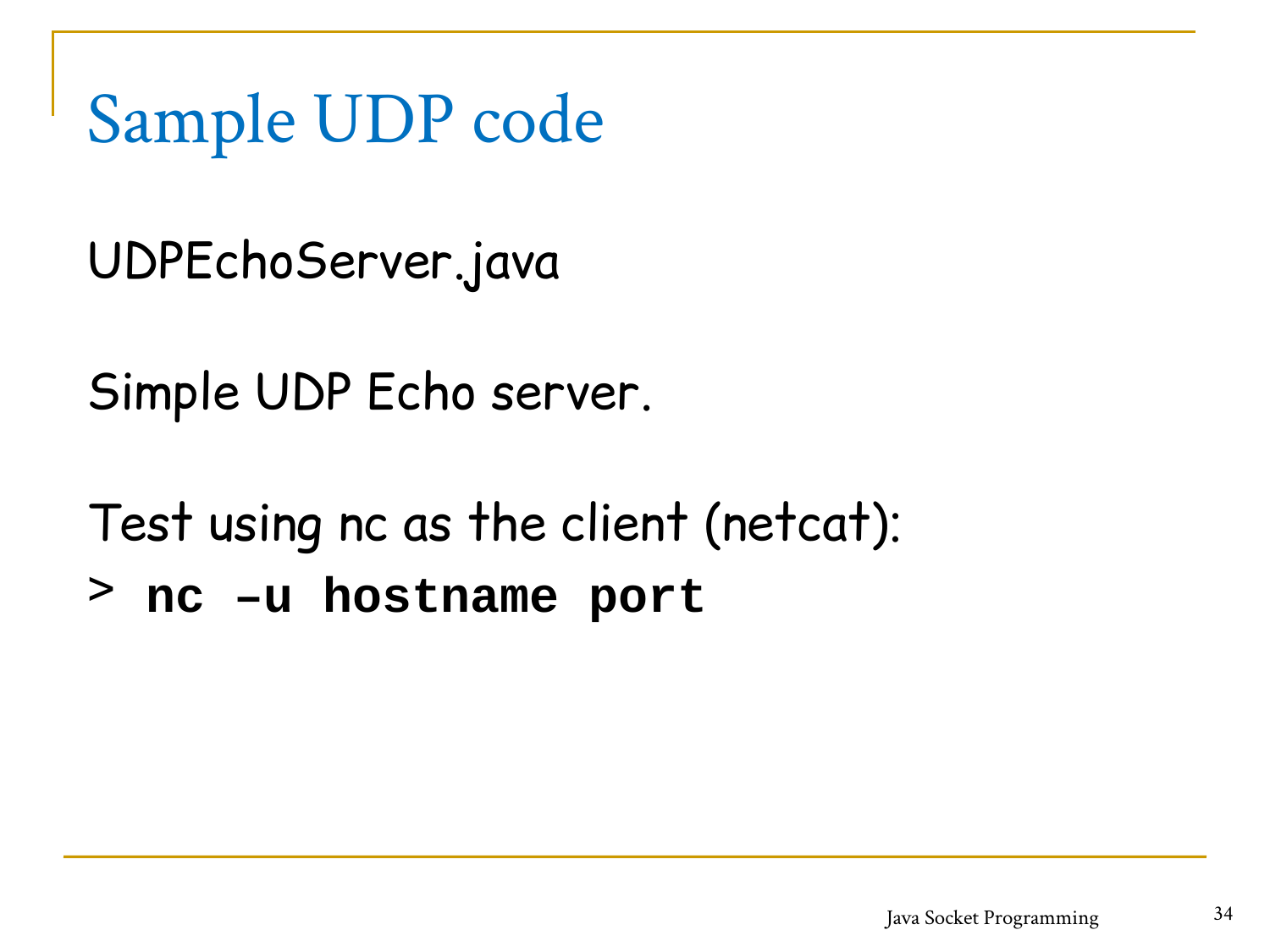

# Sample UDP code
UDPEchoServer.java

Simple UDP Echo server.

Test using nc as the client (netcat):
nc –u hostname port
Java Socket Programming
34